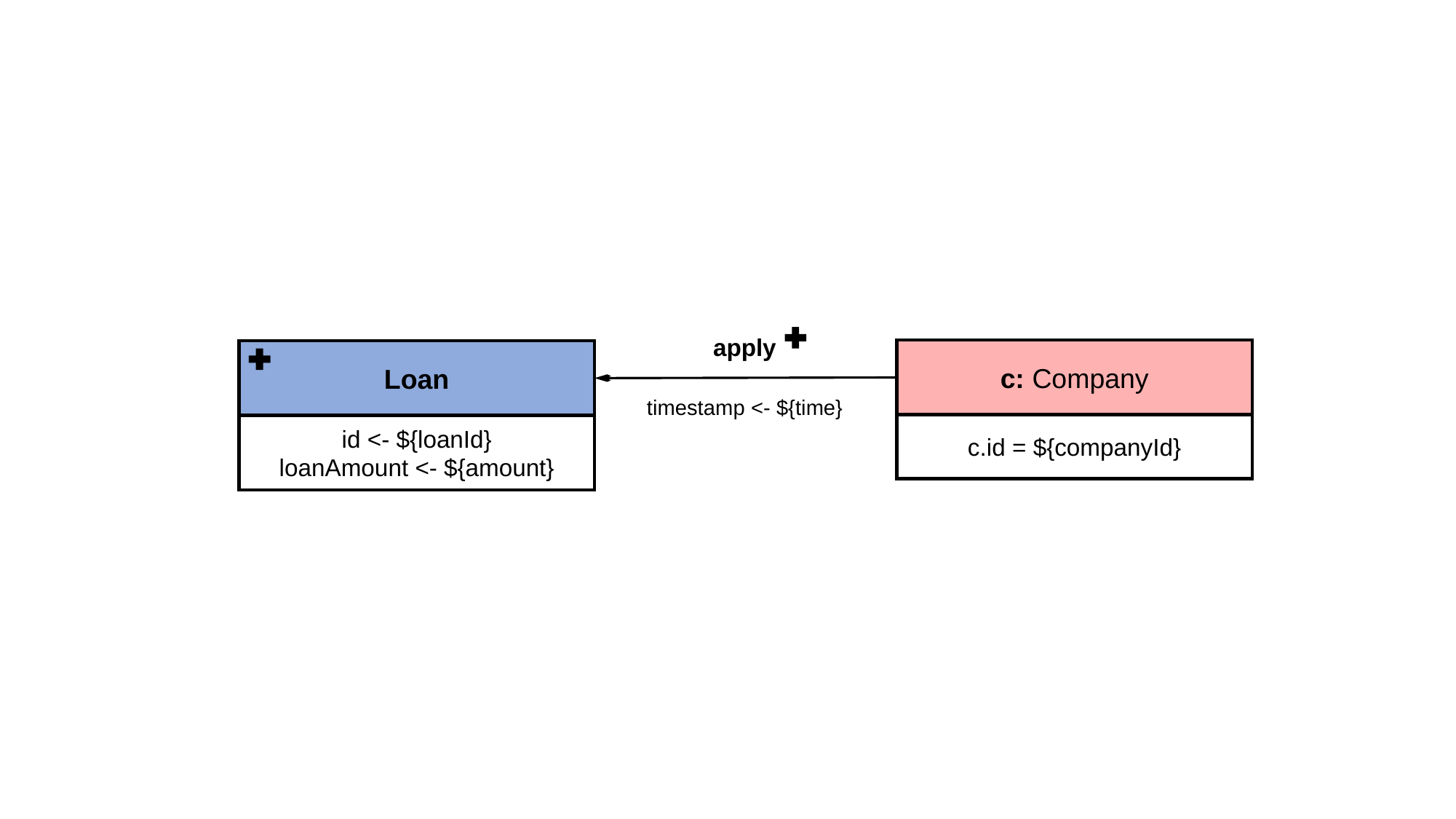

apply

c: Company
c.id = ${companyId}
Loan
id <- ${loanId}
loanAmount <- ${amount}

timestamp <- ${time}